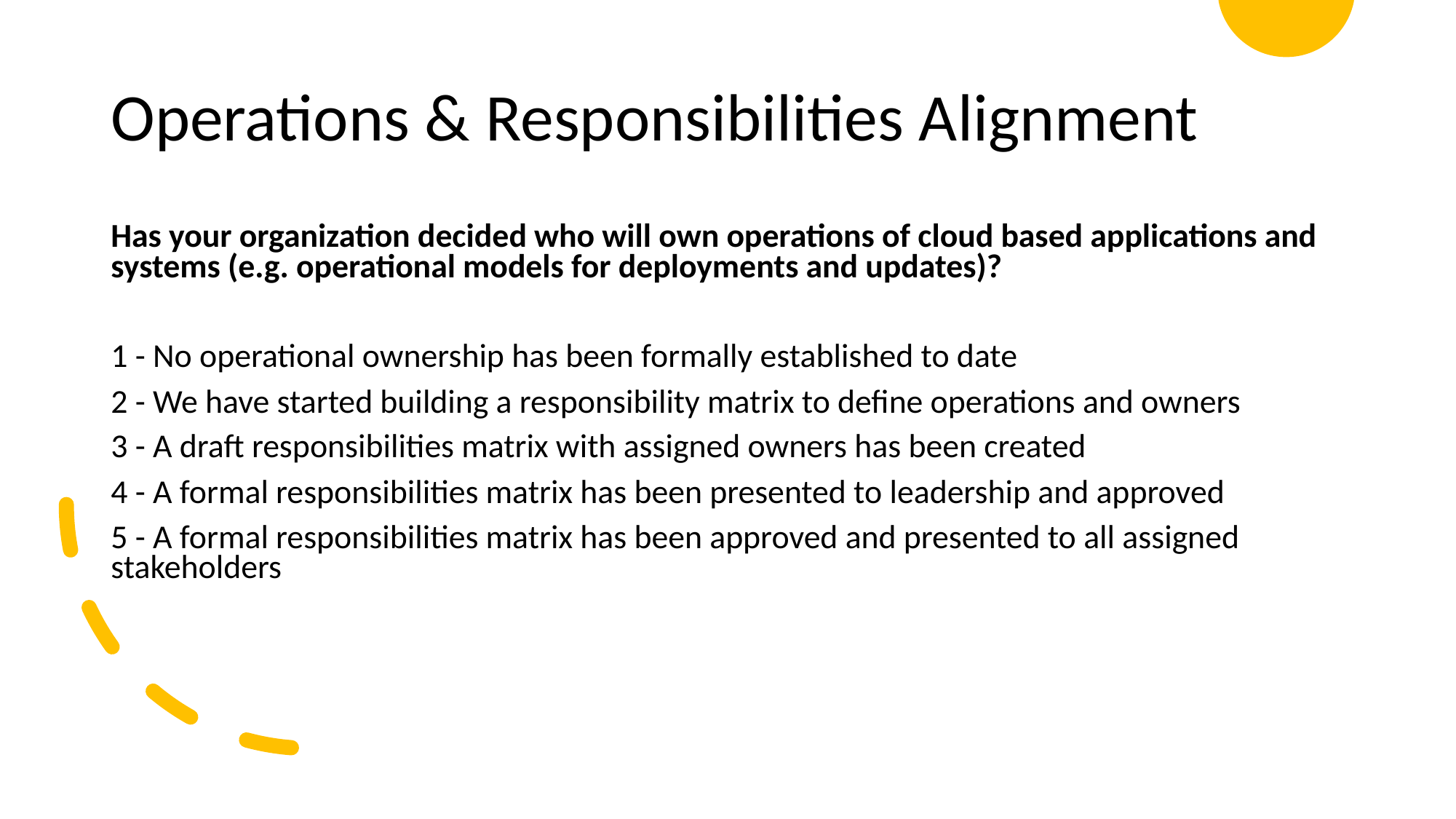

Operations & Responsibilities Alignment
Has your organization decided who will own operations of cloud based applications and systems (e.g. operational models for deployments and updates)?

1 - No operational ownership has been formally established to date
2 - We have started building a responsibility matrix to define operations and owners
3 - A draft responsibilities matrix with assigned owners has been created
4 - A formal responsibilities matrix has been presented to leadership and approved
5 - A formal responsibilities matrix has been approved and presented to all assigned stakeholders